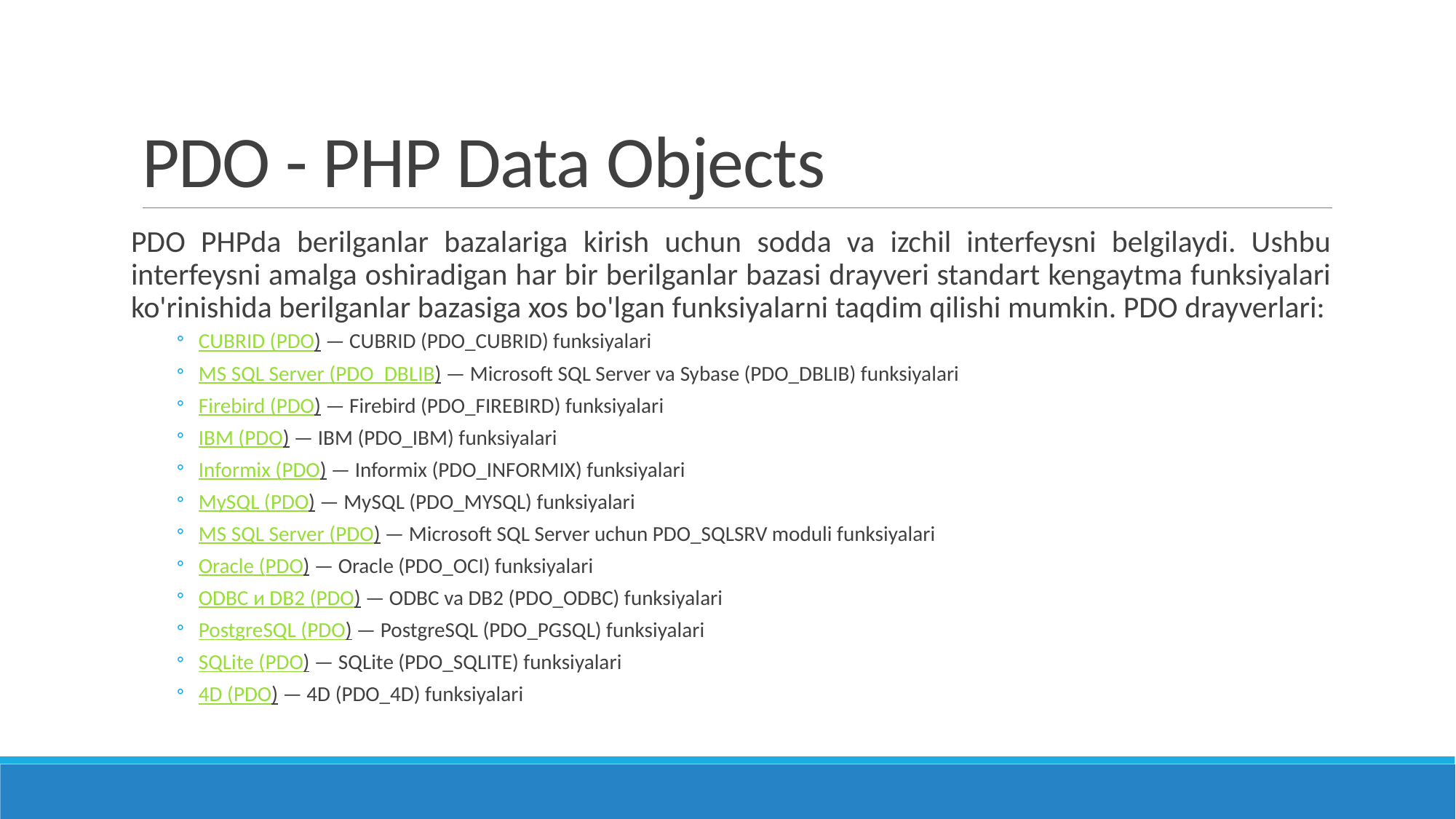

# PDO - PHP Data Objects
PDO PHPda berilganlar bazalariga kirish uchun sodda va izchil interfeysni belgilaydi. Ushbu interfeysni amalga oshiradigan har bir berilganlar bazasi drayveri standart kengaytma funksiyalari ko'rinishida berilganlar bazasiga xos bo'lgan funksiyalarni taqdim qilishi mumkin. PDO drayverlari:
CUBRID (PDO) — CUBRID (PDO_CUBRID) funksiyalari
MS SQL Server (PDO_DBLIB) — Microsoft SQL Server va Sybase (PDO_DBLIB) funksiyalari
Firebird (PDO) — Firebird (PDO_FIREBIRD) funksiyalari
IBM (PDO) — IBM (PDO_IBM) funksiyalari
Informix (PDO) — Informix (PDO_INFORMIX) funksiyalari
MySQL (PDO) — MySQL (PDO_MYSQL) funksiyalari
MS SQL Server (PDO) — Microsoft SQL Server uchun PDO_SQLSRV moduli funksiyalari
Oracle (PDO) — Oracle (PDO_OCI) funksiyalari
ODBC и DB2 (PDO) — ODBC va DB2 (PDO_ODBC) funksiyalari
PostgreSQL (PDO) — PostgreSQL (PDO_PGSQL) funksiyalari
SQLite (PDO) — SQLite (PDO_SQLITE) funksiyalari
4D (PDO) — 4D (PDO_4D) funksiyalari